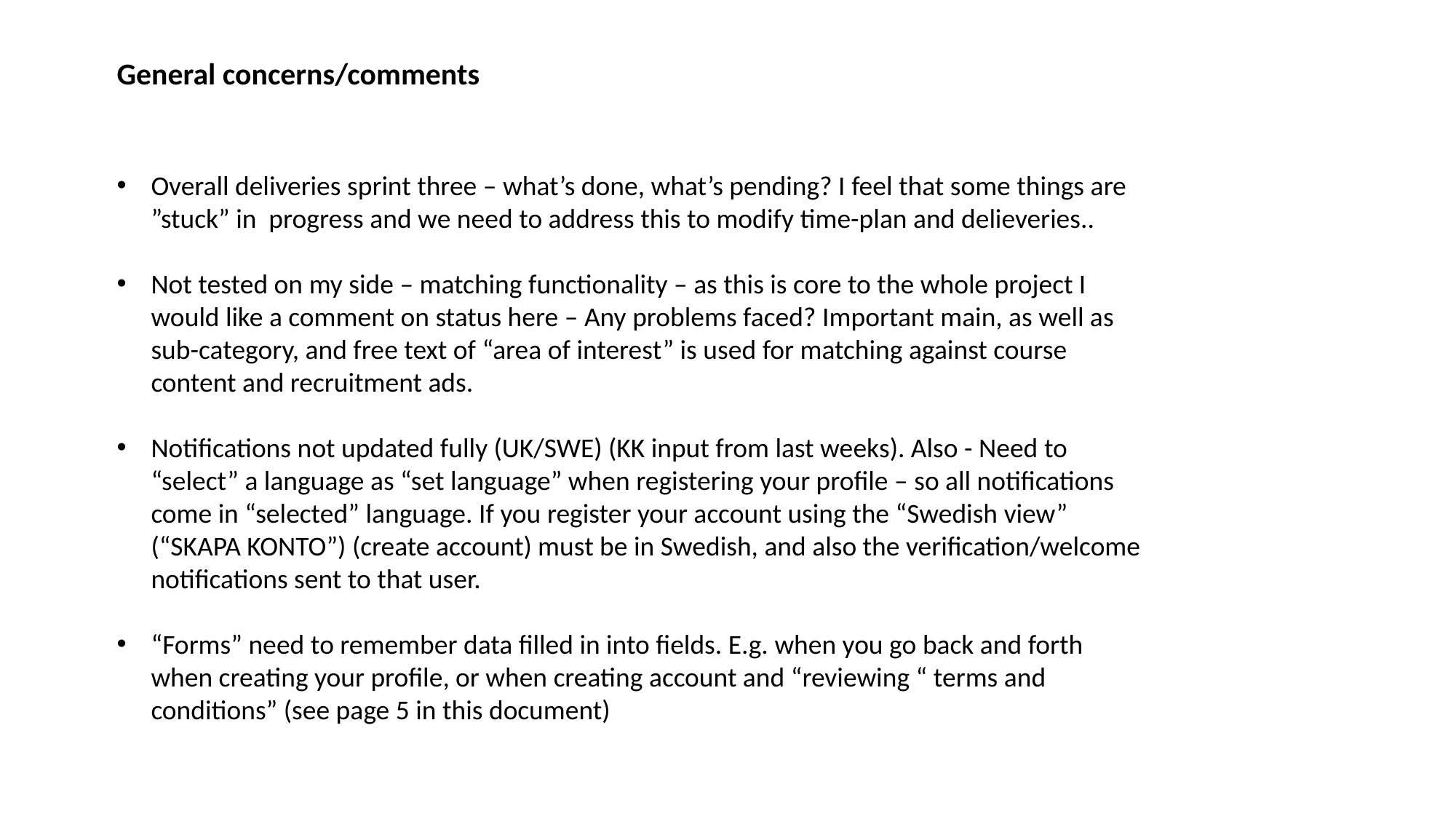

General concerns/comments
Overall deliveries sprint three – what’s done, what’s pending? I feel that some things are ”stuck” in  progress and we need to address this to modify time-plan and delieveries..

Not tested on my side – matching functionality – as this is core to the whole project I would like a comment on status here – Any problems faced? Important main, as well as sub-category, and free text of “area of interest” is used for matching against course content and recruitment ads.

Notifications not updated fully (UK/SWE) (KK input from last weeks). Also - Need to “select” a language as “set language” when registering your profile – so all notifications come in “selected” language. If you register your account using the “Swedish view”  (“SKAPA KONTO”) (create account) must be in Swedish, and also the verification/welcome notifications sent to that user.

“Forms” need to remember data filled in into fields. E.g. when you go back and forth when creating your profile, or when creating account and “reviewing “ terms and conditions” (see page 5 in this document)